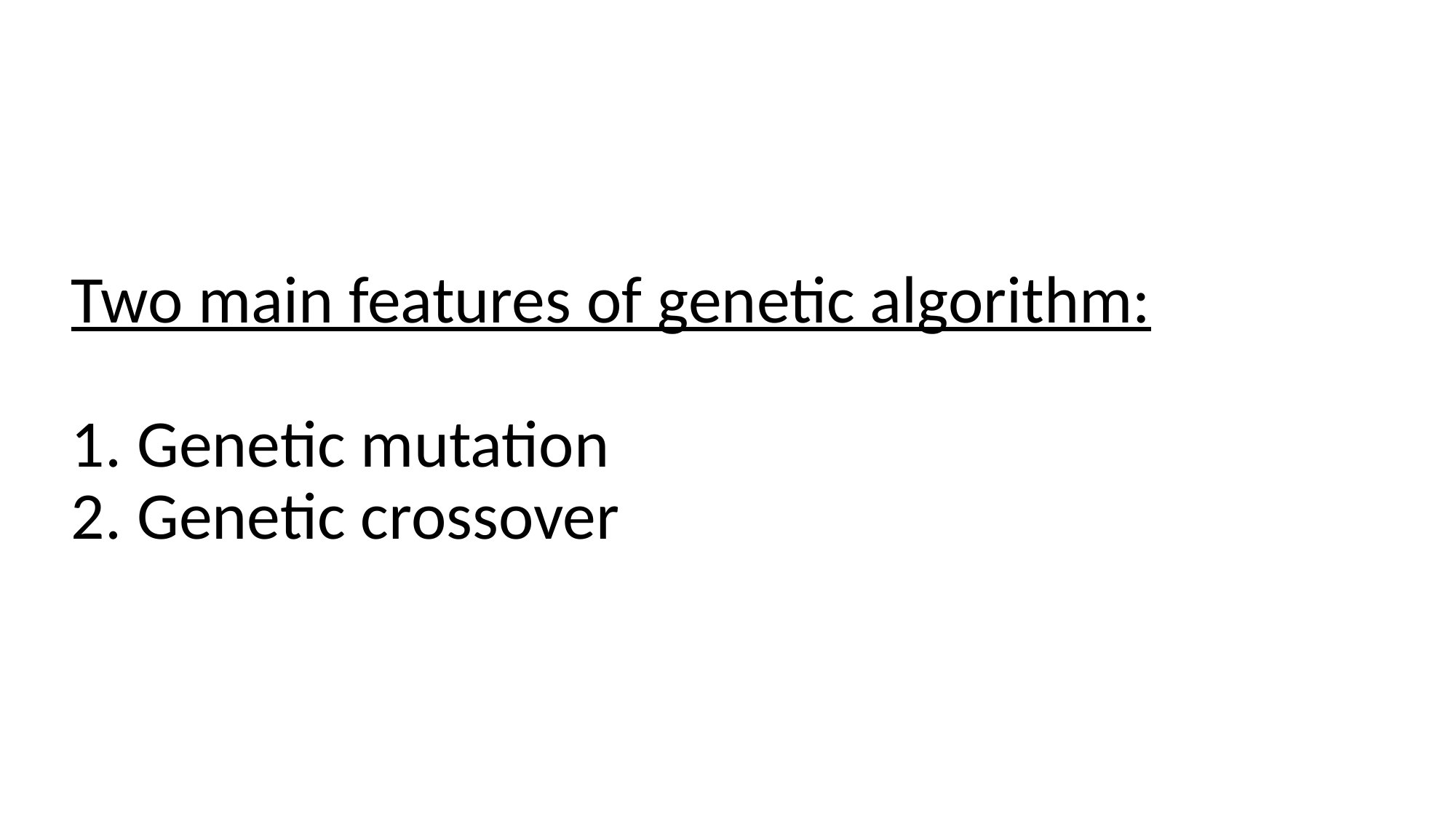

# Two main features of genetic algorithm: 1. Genetic mutation 2. Genetic crossover